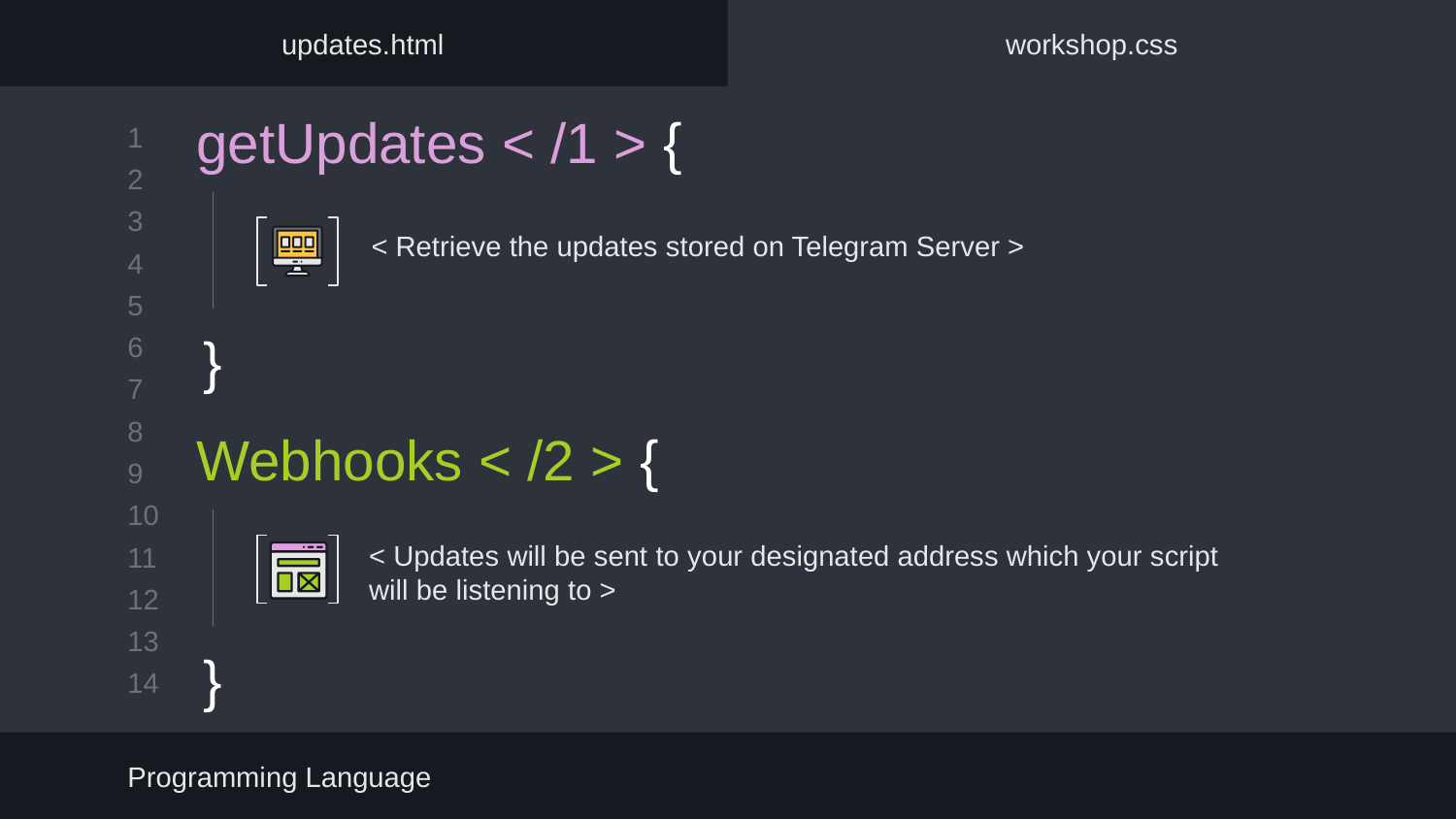

updates.html
workshop.css
# getUpdates < /1 > {
< Retrieve the updates stored on Telegram Server >
}

Webhooks < /2 > {
< Updates will be sent to your designated address which your script will be listening to >
}

Programming Language